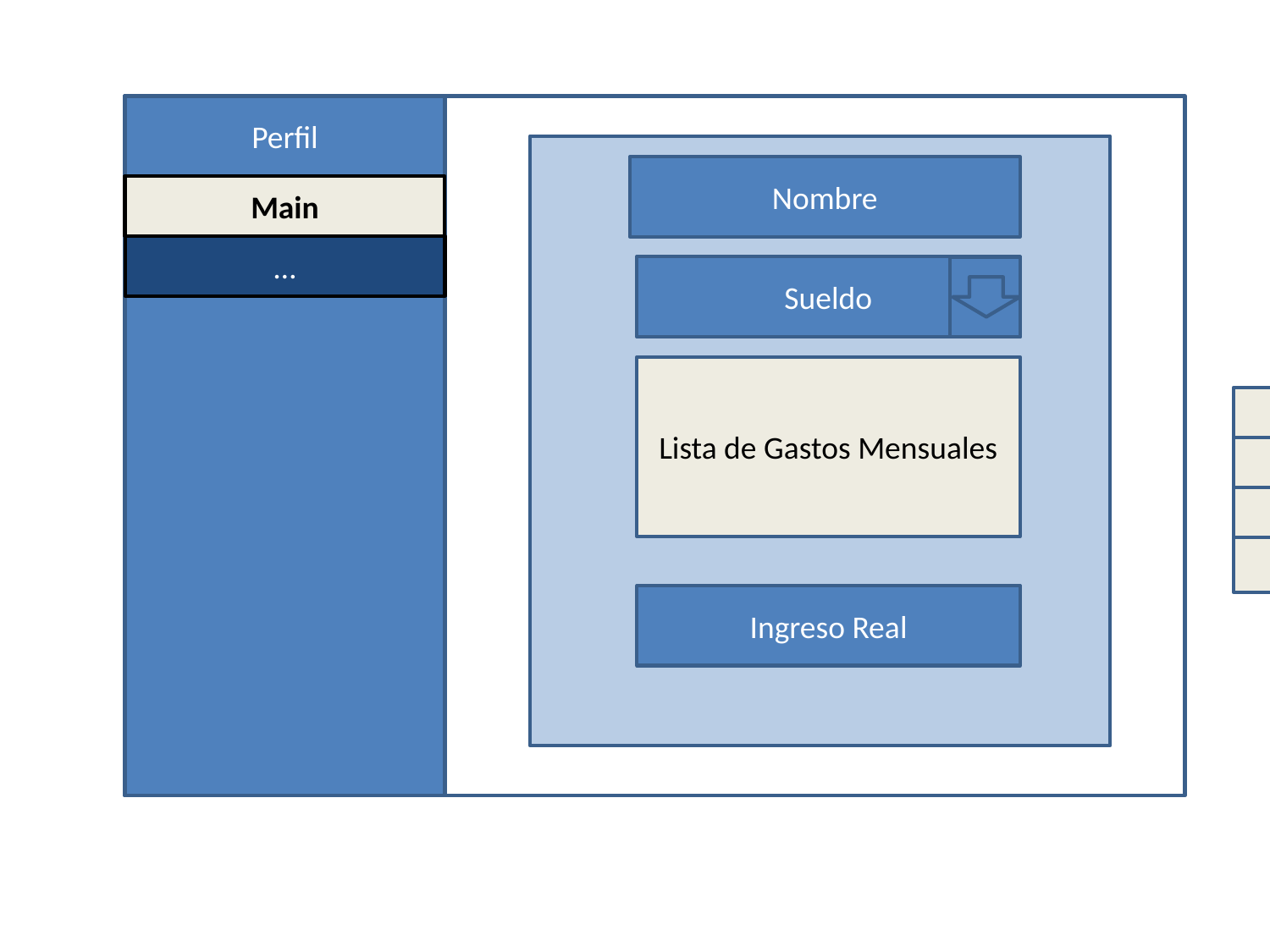

Perfil

Nombre
Sueldo
Lista de Gastos Mensuales
Ingreso Real
Main
…

Mensual
Quincenal
Semanal
Diario